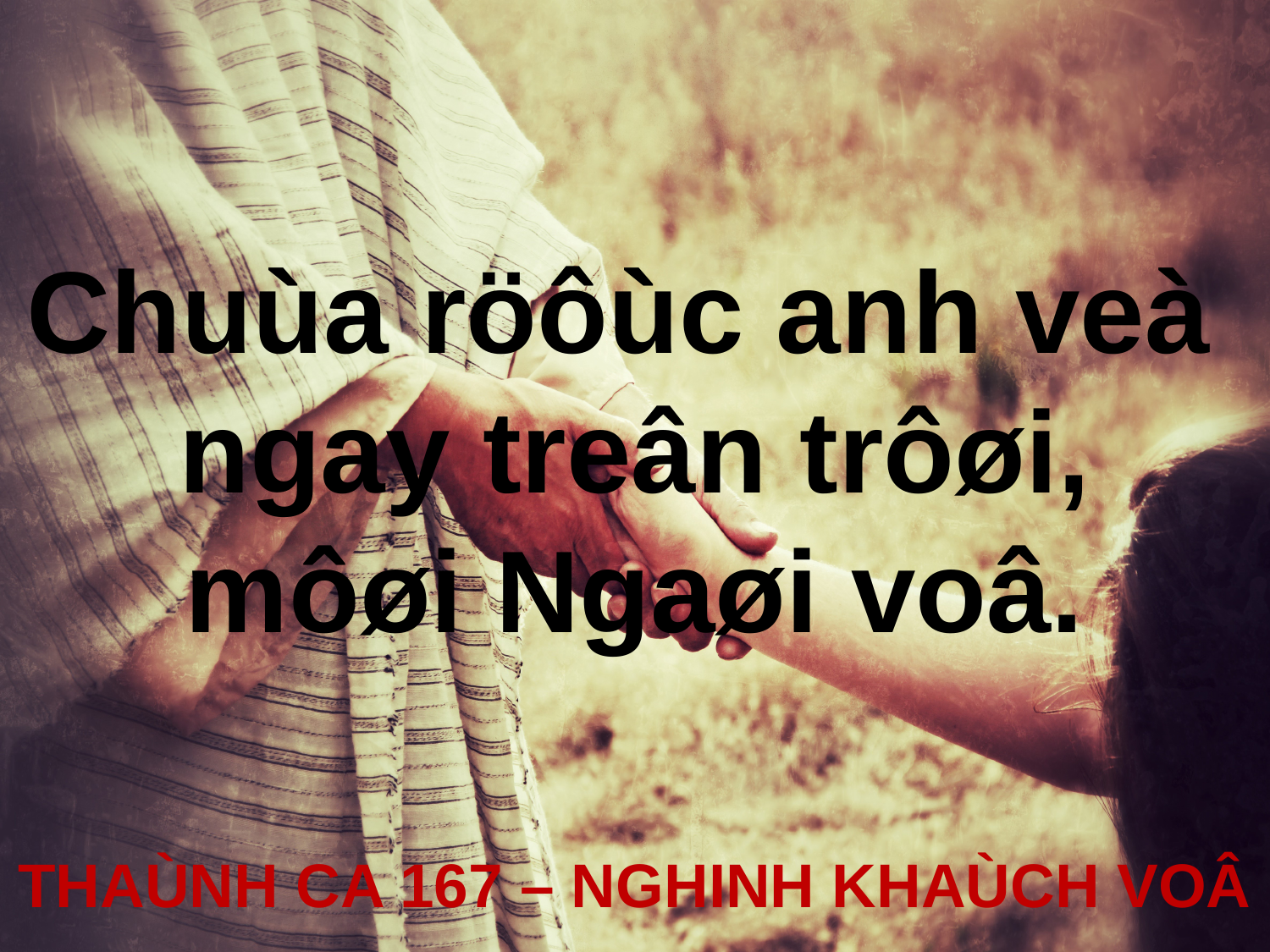

Chuùa röôùc anh veà
ngay treân trôøi,
môøi Ngaøi voâ.
THAÙNH CA 167 – NGHINH KHAÙCH VOÂ